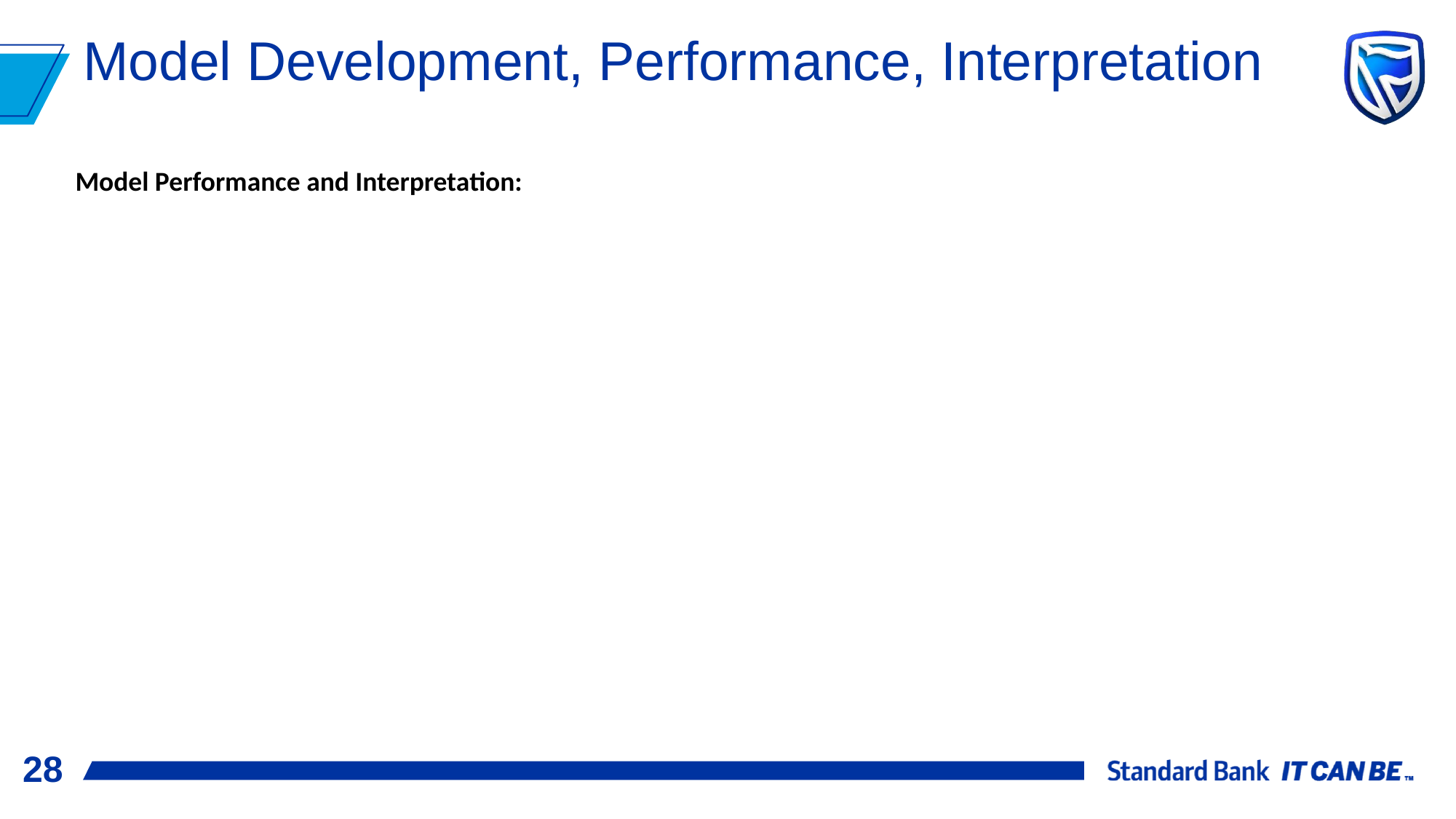

# Model Development, Performance, Interpretation

Model Performance and Interpretation:
28